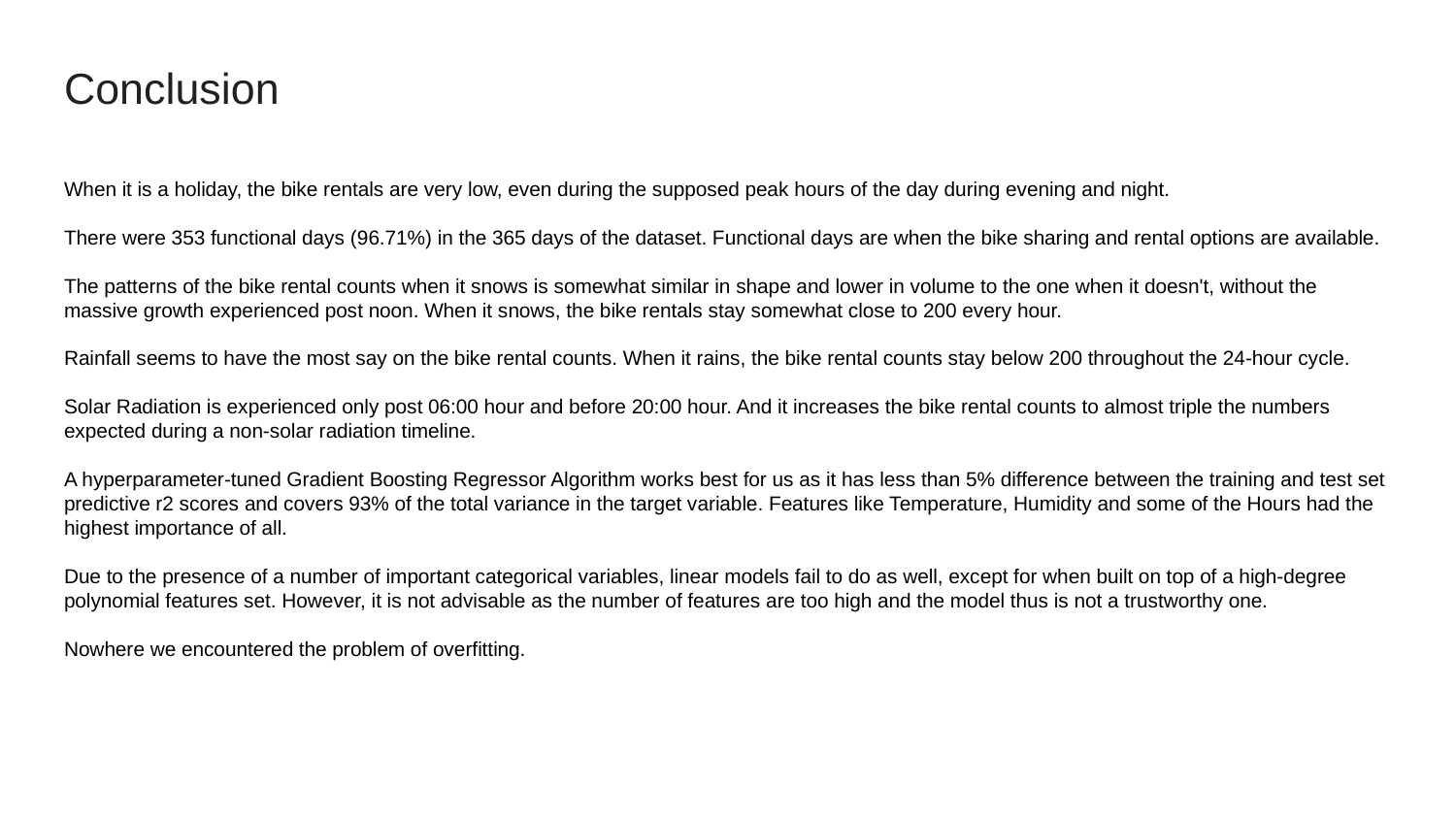

# Conclusion
When it is a holiday, the bike rentals are very low, even during the supposed peak hours of the day during evening and night.

There were 353 functional days (96.71%) in the 365 days of the dataset. Functional days are when the bike sharing and rental options are available.

The patterns of the bike rental counts when it snows is somewhat similar in shape and lower in volume to the one when it doesn't, without the massive growth experienced post noon. When it snows, the bike rentals stay somewhat close to 200 every hour.

Rainfall seems to have the most say on the bike rental counts. When it rains, the bike rental counts stay below 200 throughout the 24-hour cycle.

Solar Radiation is experienced only post 06:00 hour and before 20:00 hour. And it increases the bike rental counts to almost triple the numbers expected during a non-solar radiation timeline.

A hyperparameter-tuned Gradient Boosting Regressor Algorithm works best for us as it has less than 5% difference between the training and test set predictive r2 scores and covers 93% of the total variance in the target variable. Features like Temperature, Humidity and some of the Hours had the highest importance of all.

Due to the presence of a number of important categorical variables, linear models fail to do as well, except for when built on top of a high-degree polynomial features set. However, it is not advisable as the number of features are too high and the model thus is not a trustworthy one.

Nowhere we encountered the problem of overfitting.